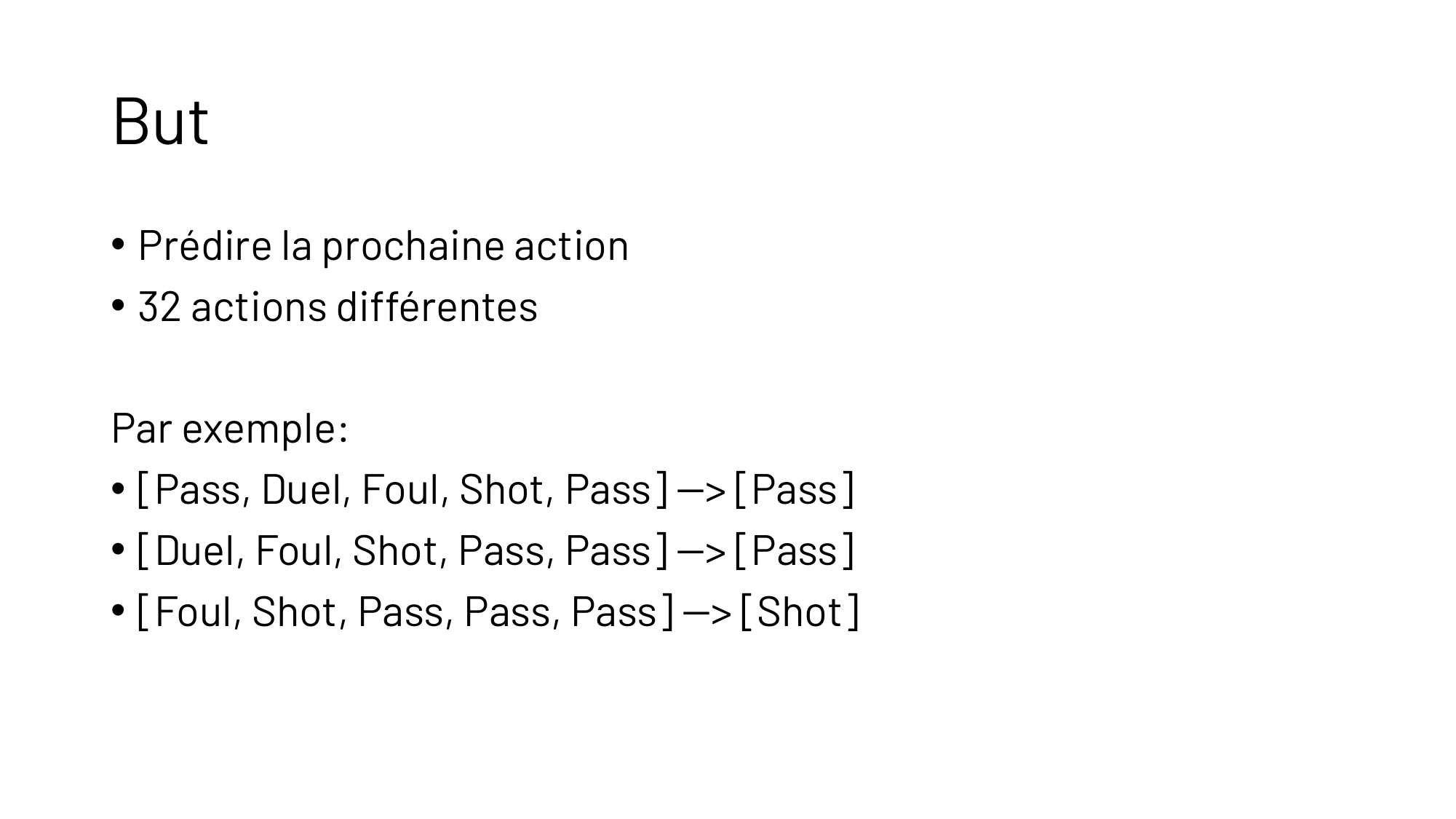

# But
Prédire la prochaine action
32 actions différentes

Par exemple:
[Pass, Duel, Foul, Shot, Pass] --> [Pass]
[Duel, Foul, Shot, Pass, Pass] --> [Pass]
[Foul, Shot, Pass, Pass, Pass] --> [Shot]